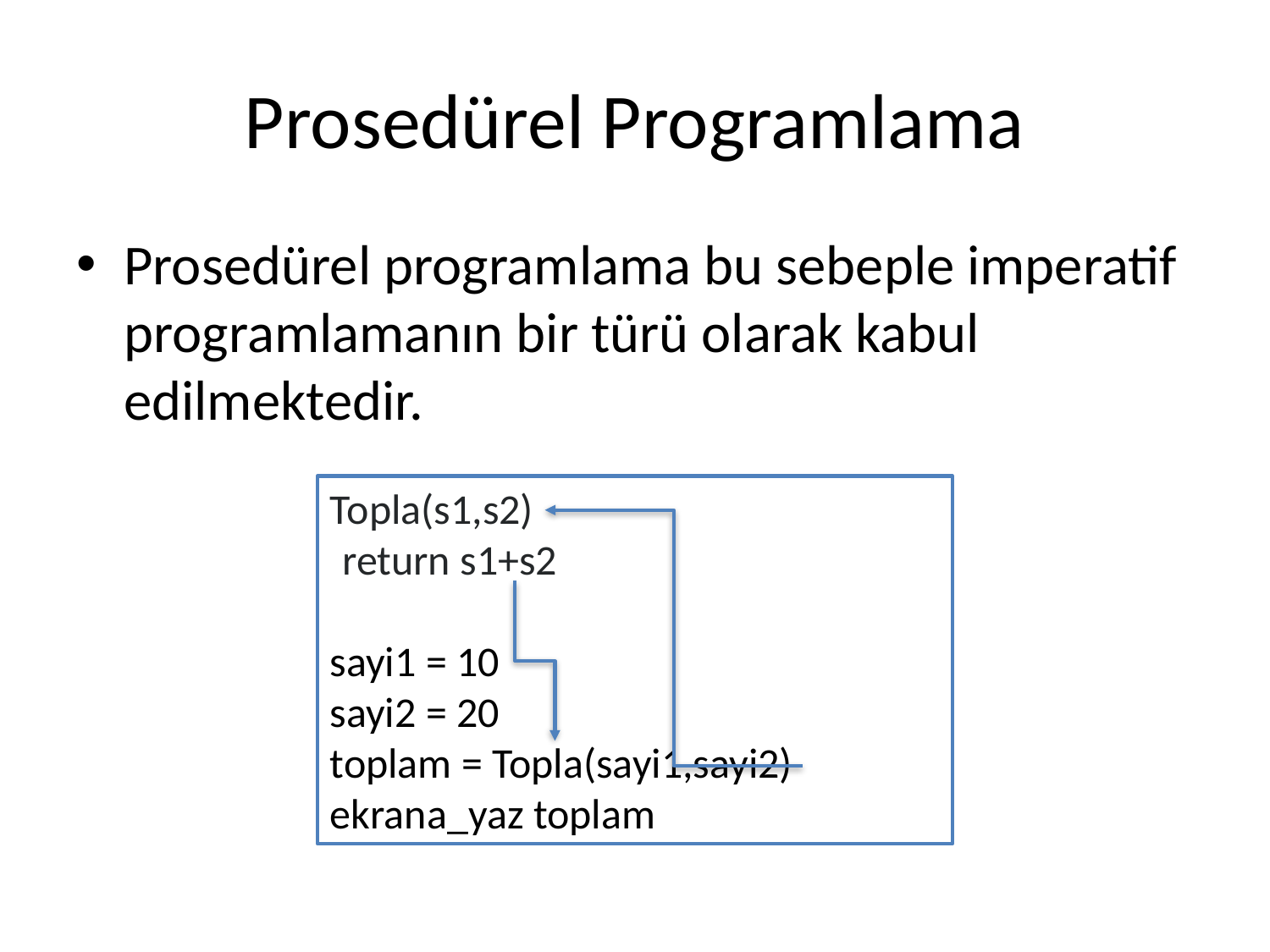

# Prosedürel Programlama
Prosedürel programlama bu sebeple imperatif programlamanın bir türü olarak kabul edilmektedir.

Topla(s1,s2)
	return s1+s2

sayi1 = 10
sayi2 = 20
toplam = Topla(sayi1,sayi2)
ekrana_yaz toplam